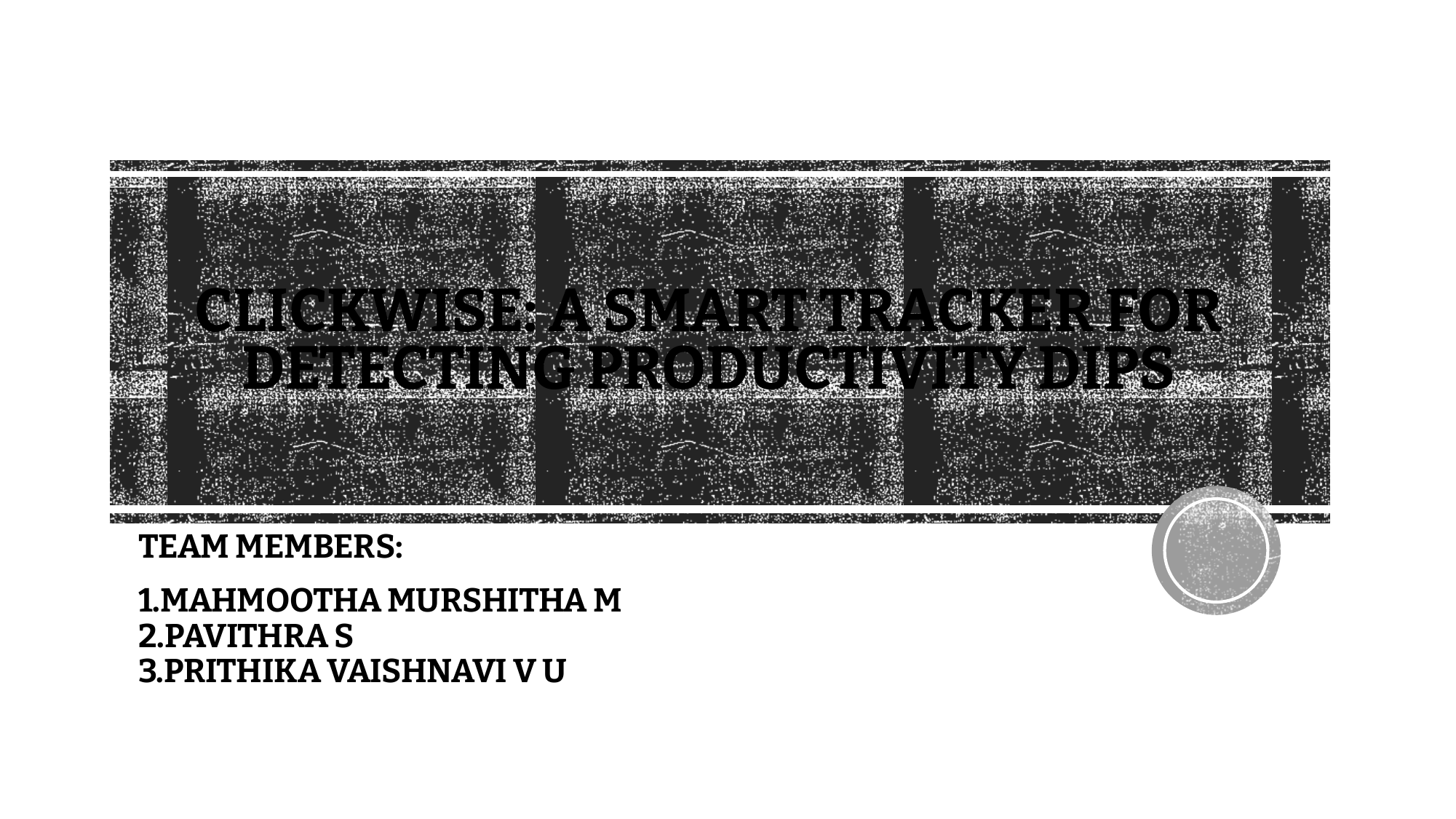

# ClickWise: A Smart Tracker for Detecting Productivity Dips
TEAM MEMBERS:
1.MAHMOOTHA MURSHITHA M
2.PAVITHRA S
3.PRITHIKA VAISHNAVI V U